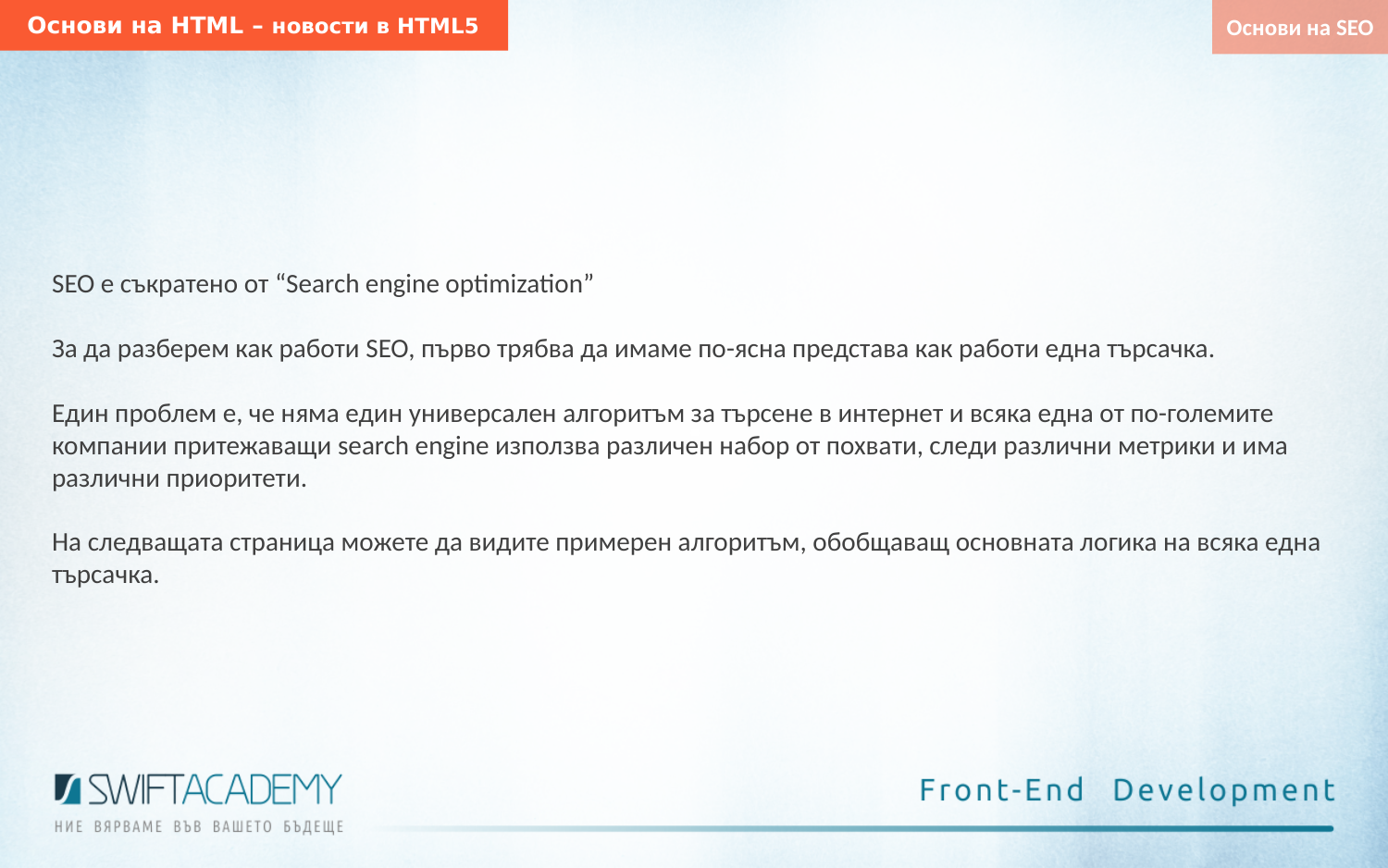

Основи на HTML – новости в HTML5
Основи на SEO
SEO е съкратено от “Search engine optimization”
За да разберем как работи SEO, първо трябва да имаме по-ясна представа как работи една търсачка.

Един проблем е, че няма един универсален алгоритъм за търсене в интернет и всяка една от по-големите компании притежаващи search engine използва различен набор от похвати, следи различни метрики и има различни приоритети.

На следващата страница можете да видите примерен алгоритъм, обобщаващ основната логика на всяка една търсачка.